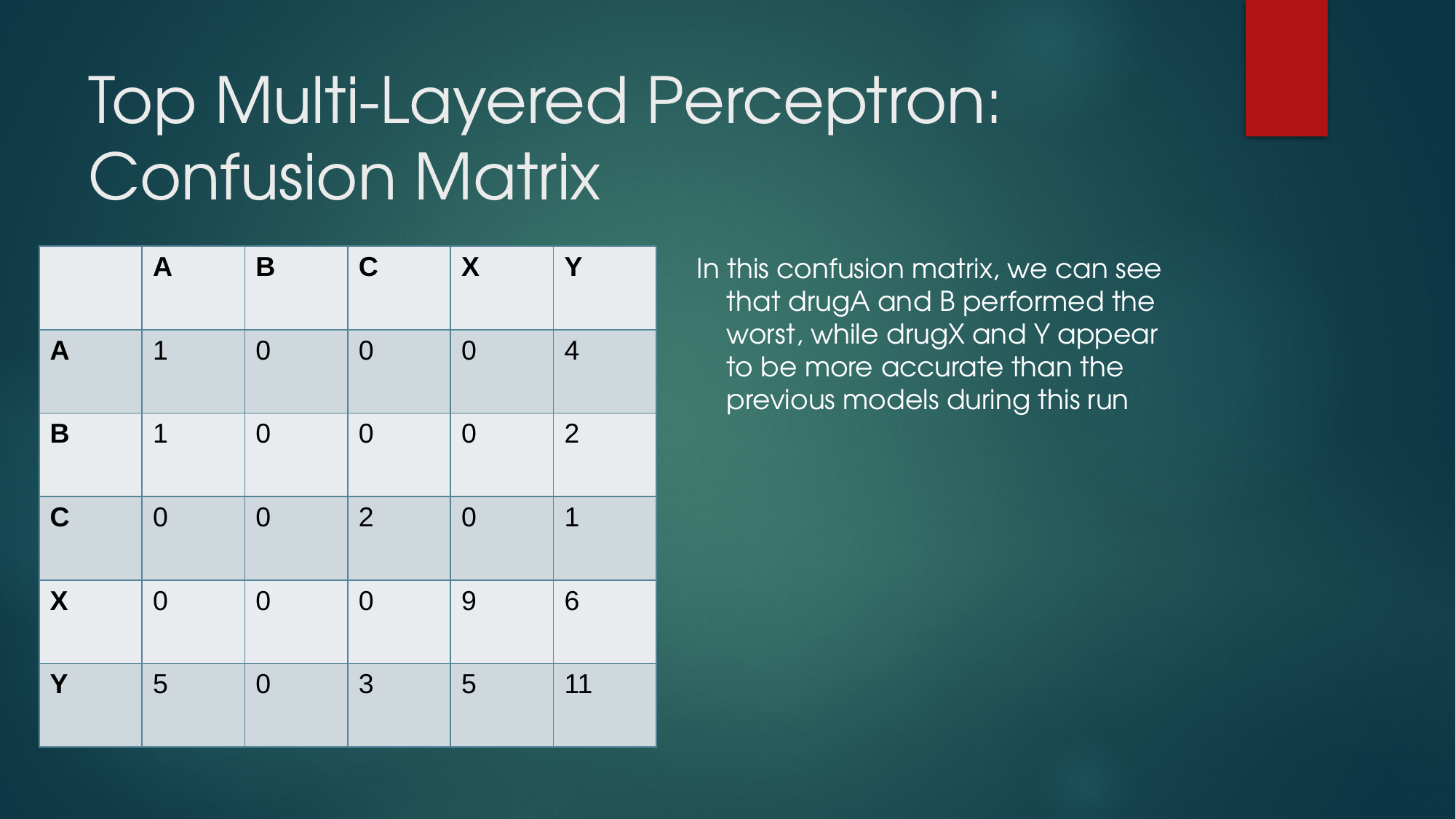

# Top Multi-Layered Perceptron: Confusion Matrix
In this confusion matrix, we can see that drugA and B performed the worst, while drugX and Y appear to be more accurate than the previous models during this run
|  | A | B | C | X | Y |
| --- | --- | --- | --- | --- | --- |
| A | 1 | 0 | 0 | 0 | 4 |
| B | 1 | 0 | 0 | 0 | 2 |
| C | 0 | 0 | 2 | 0 | 1 |
| X | 0 | 0 | 0 | 9 | 6 |
| Y | 5 | 0 | 3 | 5 | 11 |